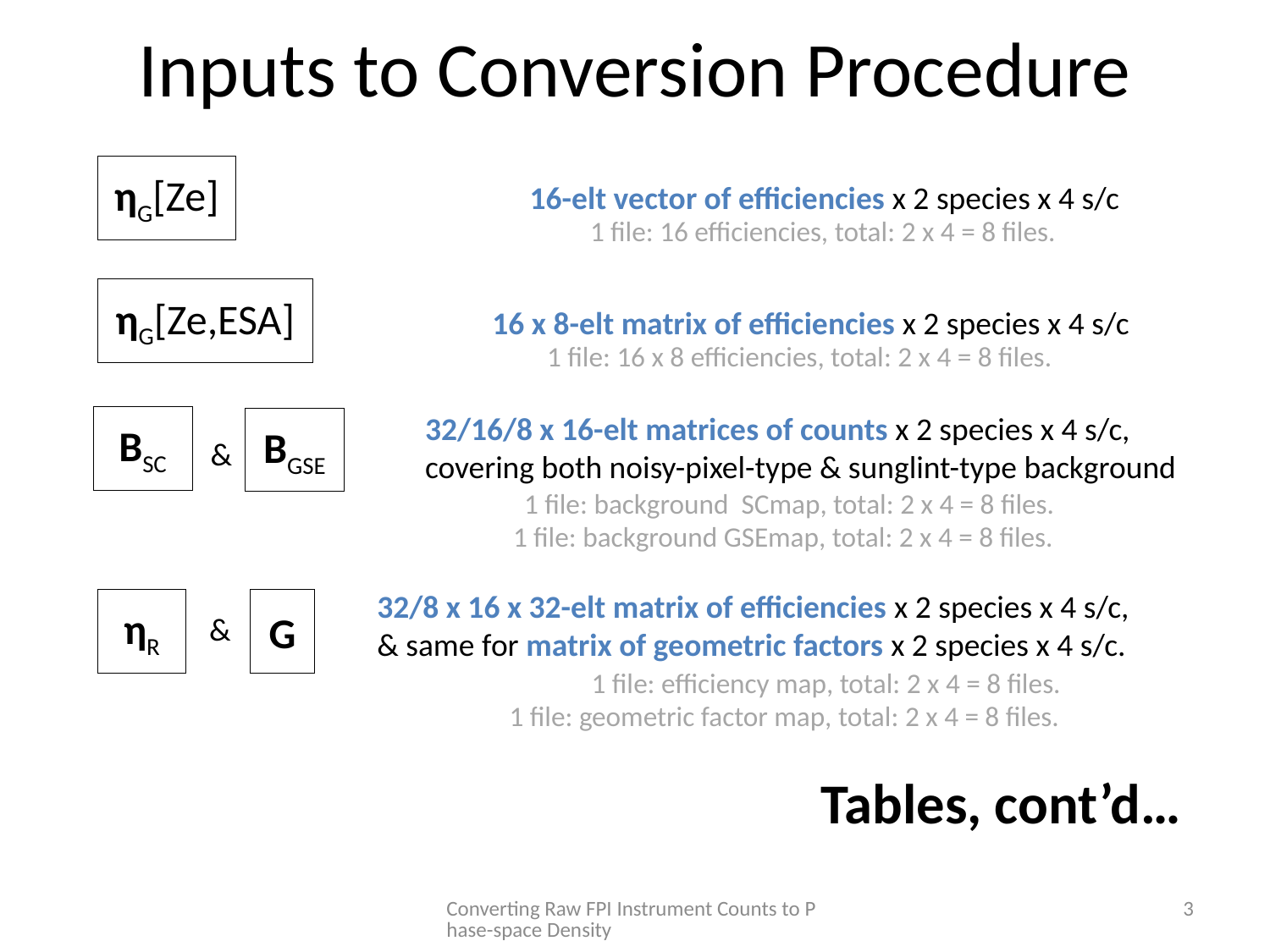

# Inputs to Conversion Procedure
ηG[Ze]
16-elt vector of efficiencies x 2 species x 4 s/c
1 file: 16 efficiencies, total: 2 x 4 = 8 files.
ηG[Ze,ESA]
16 x 8-elt matrix of efficiencies x 2 species x 4 s/c
1 file: 16 x 8 efficiencies, total: 2 x 4 = 8 files.
32/16/8 x 16-elt matrices of counts x 2 species x 4 s/c,
covering both noisy-pixel-type & sunglint-type background
BSC
BGSE
&
1 file: background  SCmap, total: 2 x 4 = 8 files.
1 file: background GSEmap, total: 2 x 4 = 8 files.
32/8 x 16 x 32-elt matrix of efficiencies x 2 species x 4 s/c,
& same for matrix of geometric factors x 2 species x 4 s/c.
ηR
G
&
1 file: efficiency map, total: 2 x 4 = 8 files.
1 file: geometric factor map, total: 2 x 4 = 8 files.
Tables, cont’d…
Converting Raw FPI Instrument Counts to Phase-space Density
3